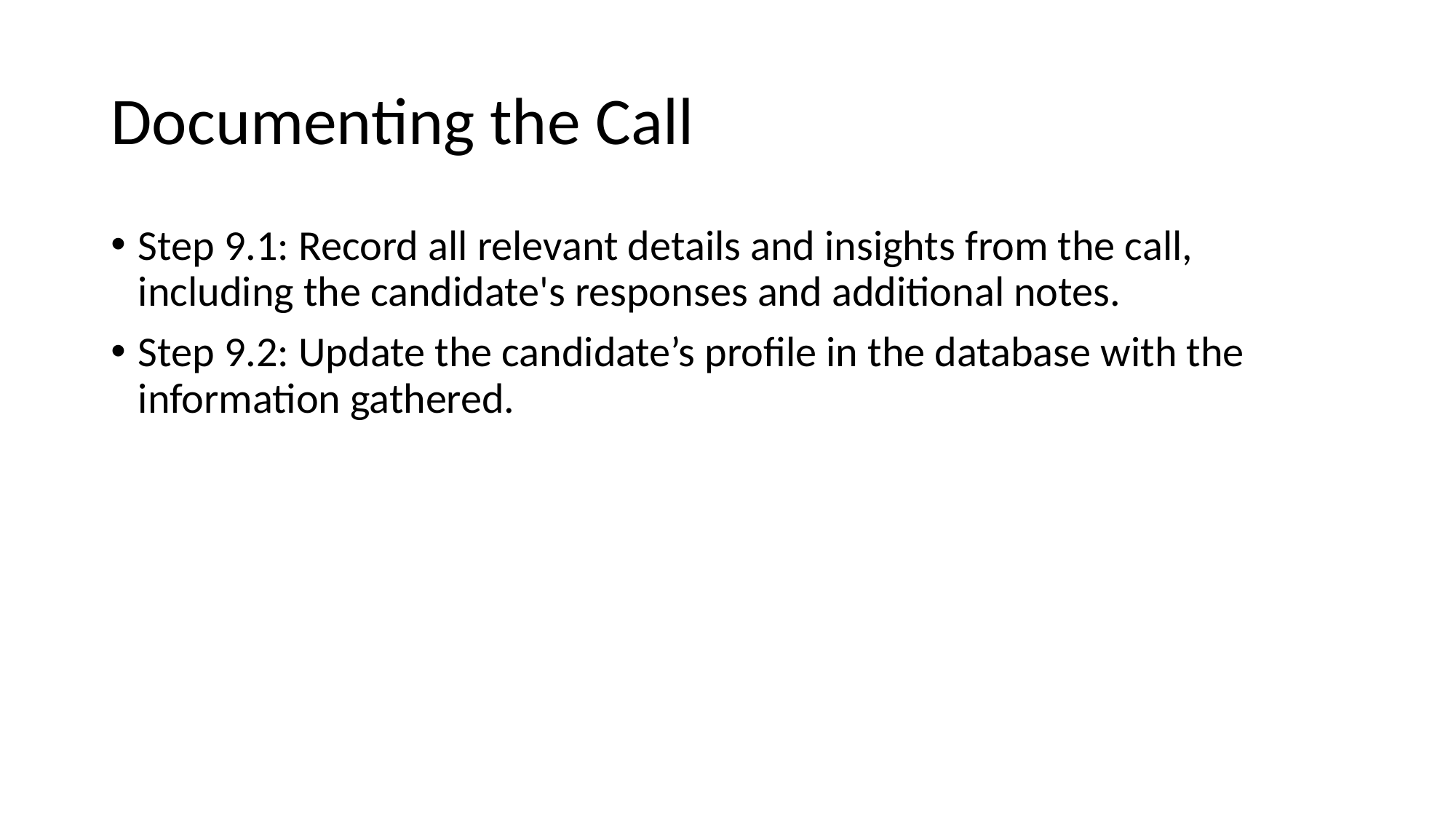

# Documenting the Call
Step 9.1: Record all relevant details and insights from the call, including the candidate's responses and additional notes.
Step 9.2: Update the candidate’s profile in the database with the information gathered.